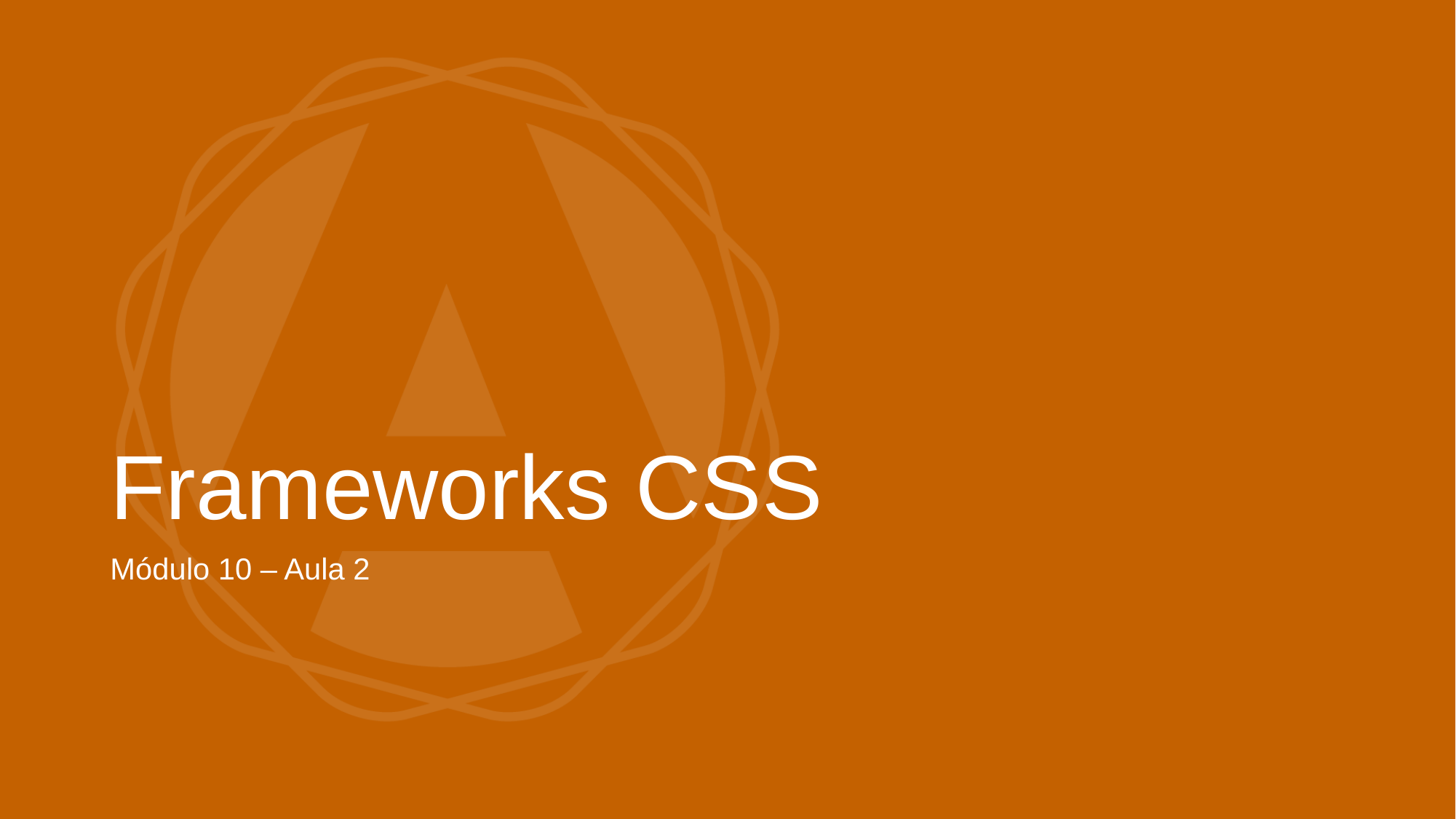

# Frameworks CSS
Módulo 10 – Aula 2